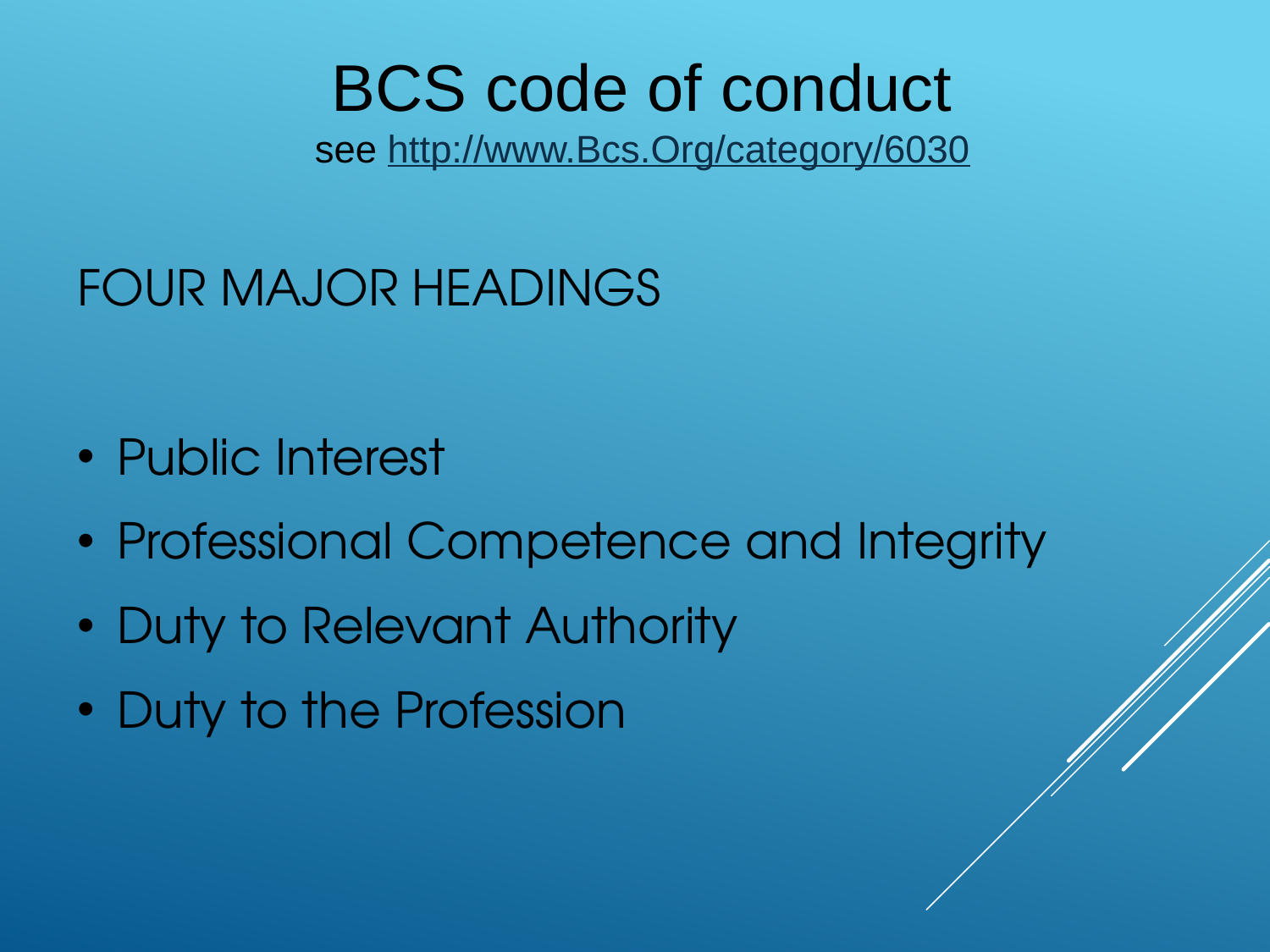

BCS code of conduct
see http://www.Bcs.Org/category/6030
FOUR MAJOR HEADINGS

Public Interest
Professional Competence and Integrity
Duty to Relevant Authority
Duty to the Profession